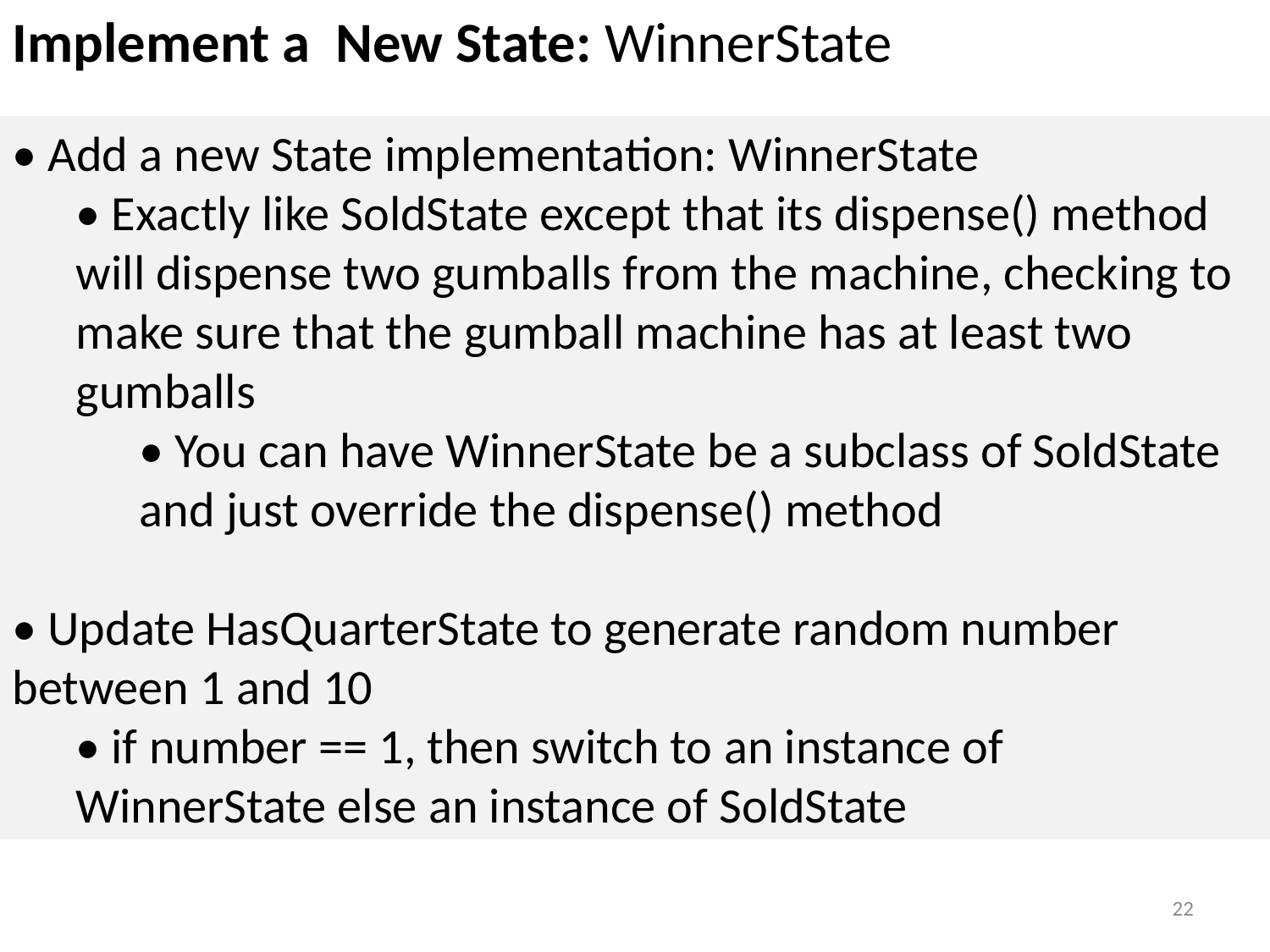

Implement a  New State: WinnerState
• Add a new State implementation: WinnerState
• Exactly like SoldState except that its dispense() method will dispense two gumballs from the machine, checking to make sure that the gumball machine has at least two gumballs
• You can have WinnerState be a subclass of SoldState and just override the dispense() method

• Update HasQuarterState to generate random number between 1 and 10
• if number == 1, then switch to an instance of WinnerState else an instance of SoldState
22